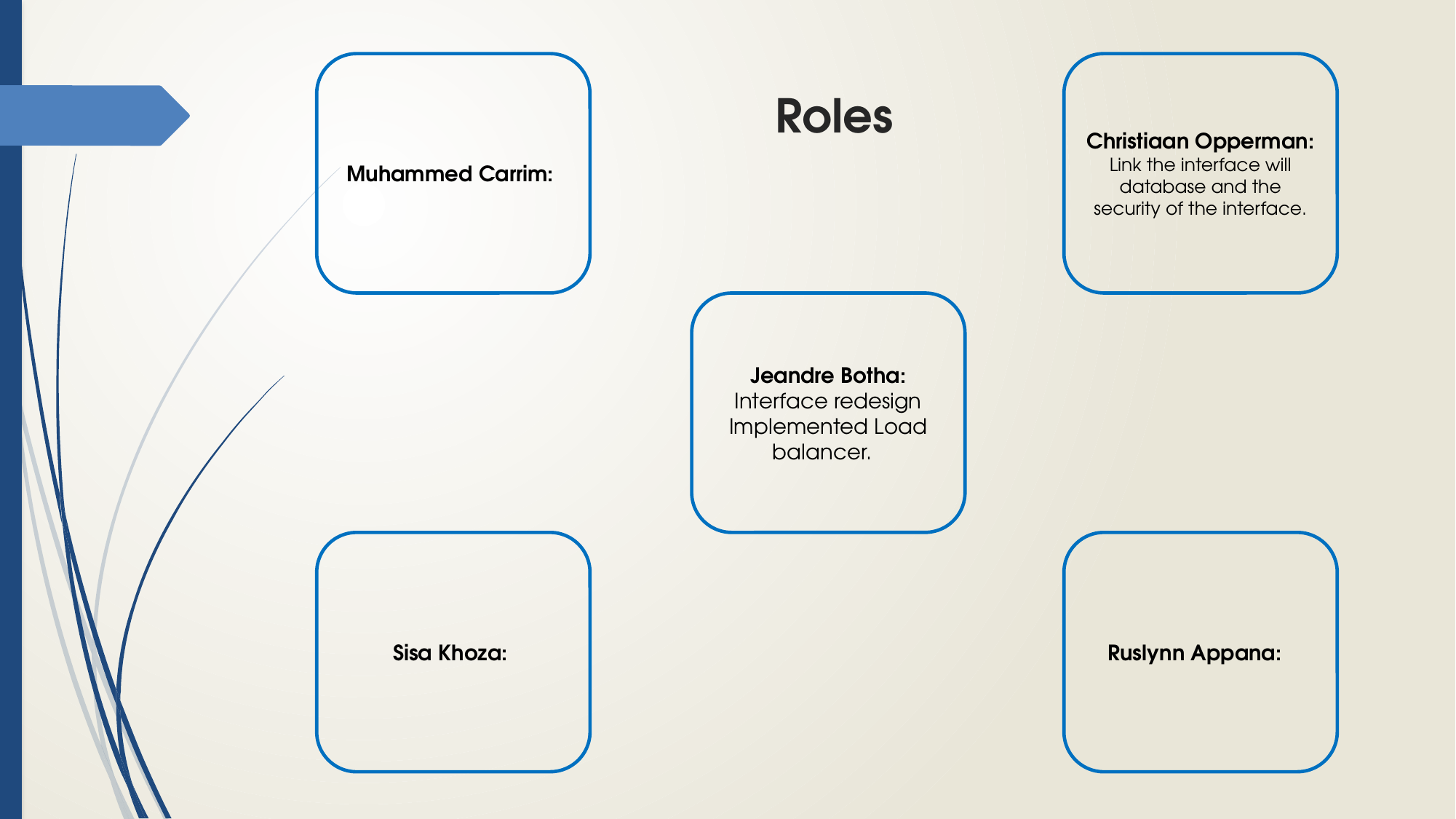

Muhammed Carrim:
Christiaan Opperman:
Link the interface will database and the security of the interface.
# Roles
Jeandre Botha:
Interface redesign
Implemented Load balancer.
Sisa Khoza:
Ruslynn Appana: